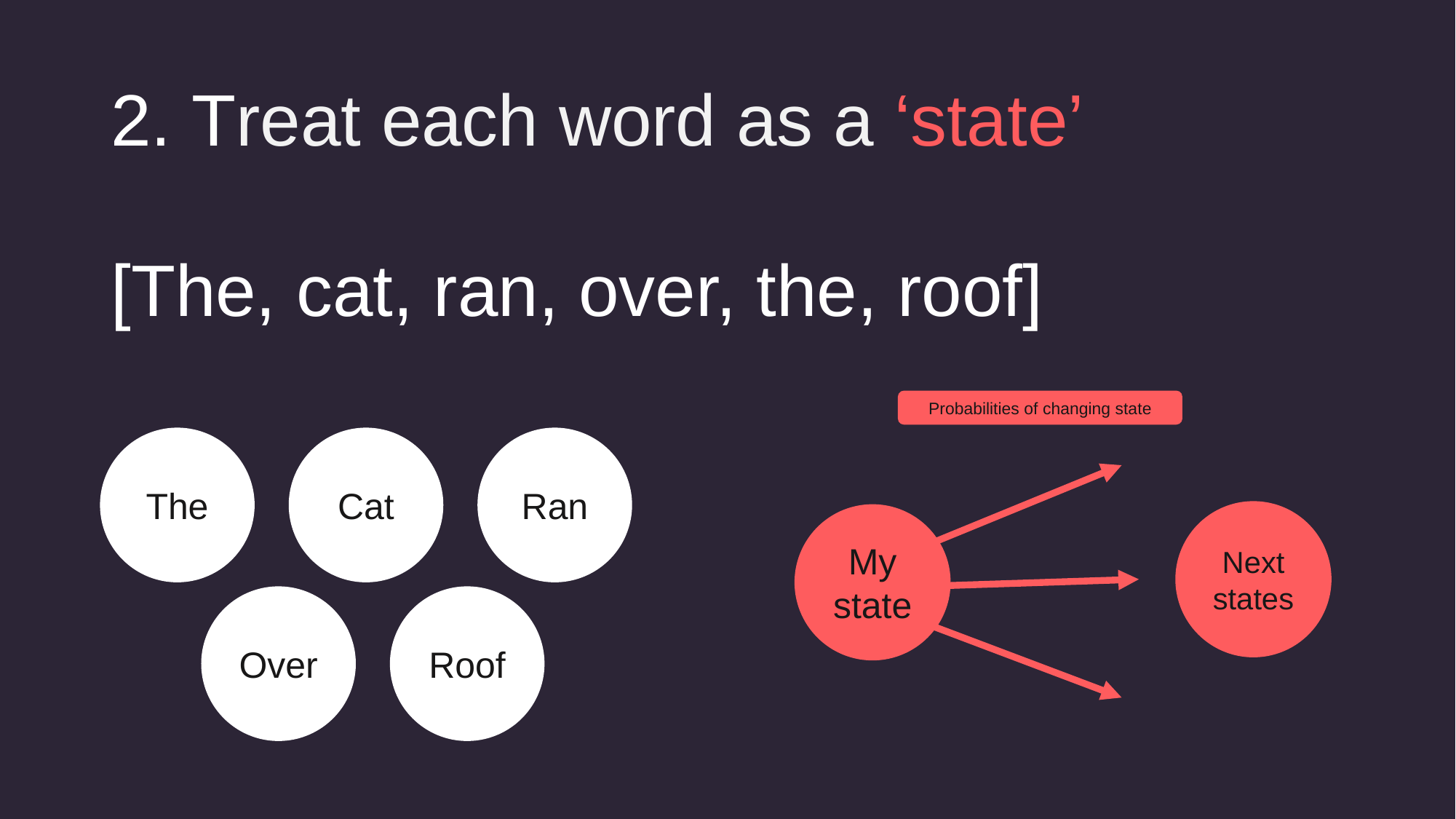

# 2. Treat each word as a ‘state’

[The, cat, ran, over, the, roof]
Probabilities of changing state
The
Cat
Ran
Next states
My state
Roof
Over